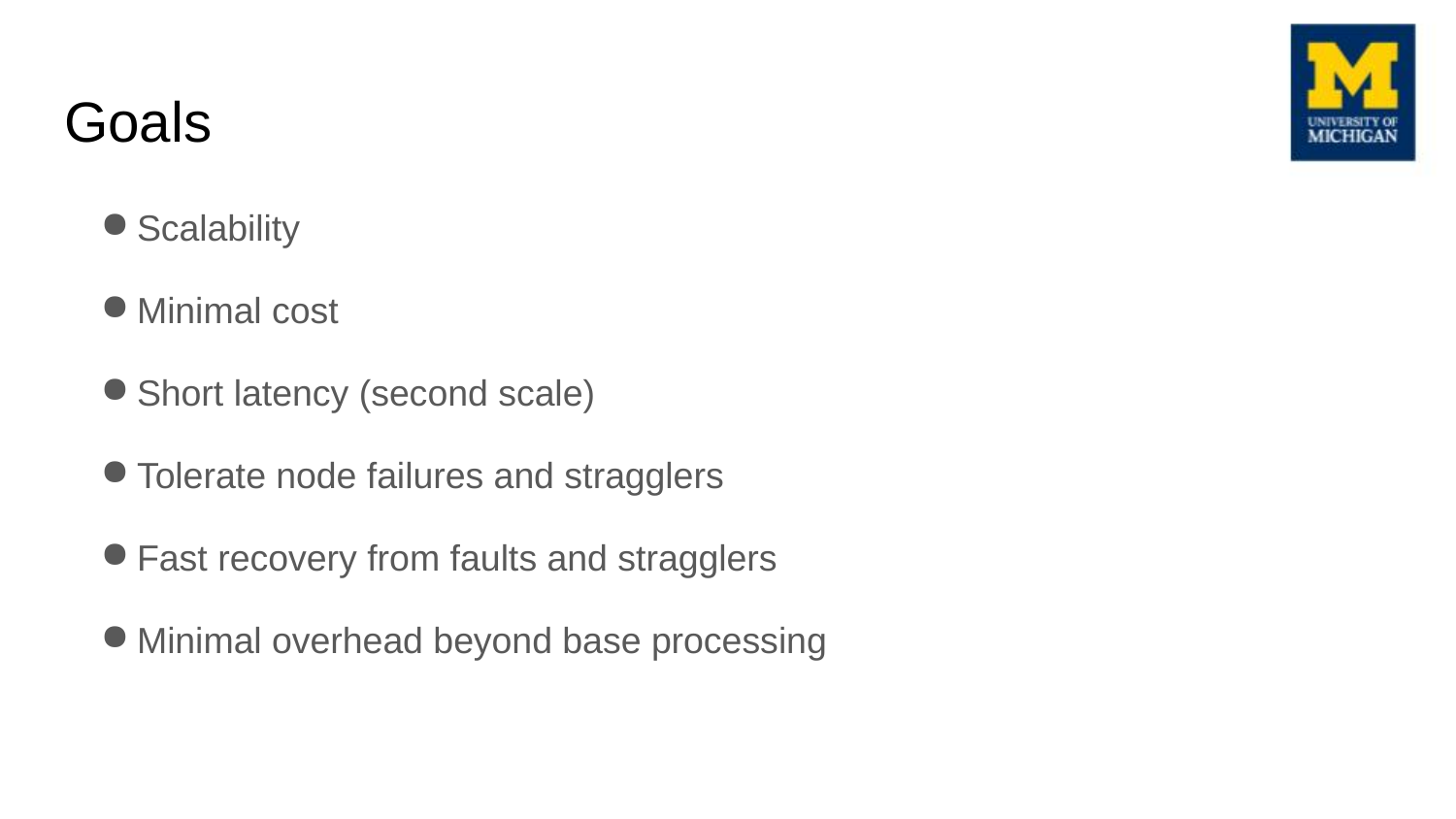

# Goals
Scalability
Minimal cost
Short latency (second scale)
Tolerate node failures and stragglers
Fast recovery from faults and stragglers
Minimal overhead beyond base processing